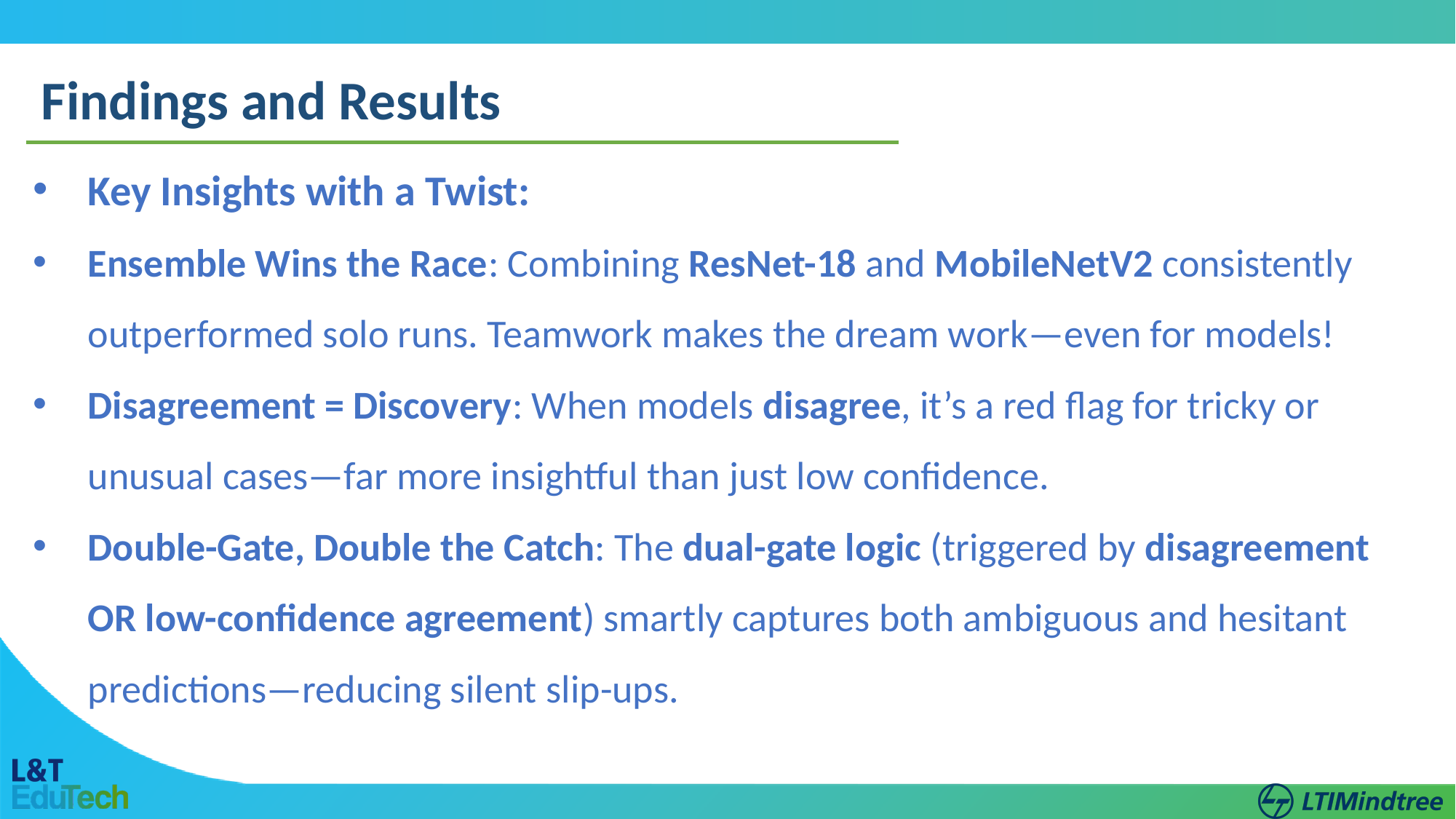

Findings and Results
Key Insights with a Twist:
Ensemble Wins the Race: Combining ResNet-18 and MobileNetV2 consistently outperformed solo runs. Teamwork makes the dream work—even for models!
Disagreement = Discovery: When models disagree, it’s a red flag for tricky or unusual cases—far more insightful than just low confidence.
Double-Gate, Double the Catch: The dual-gate logic (triggered by disagreement OR low-confidence agreement) smartly captures both ambiguous and hesitant predictions—reducing silent slip-ups.